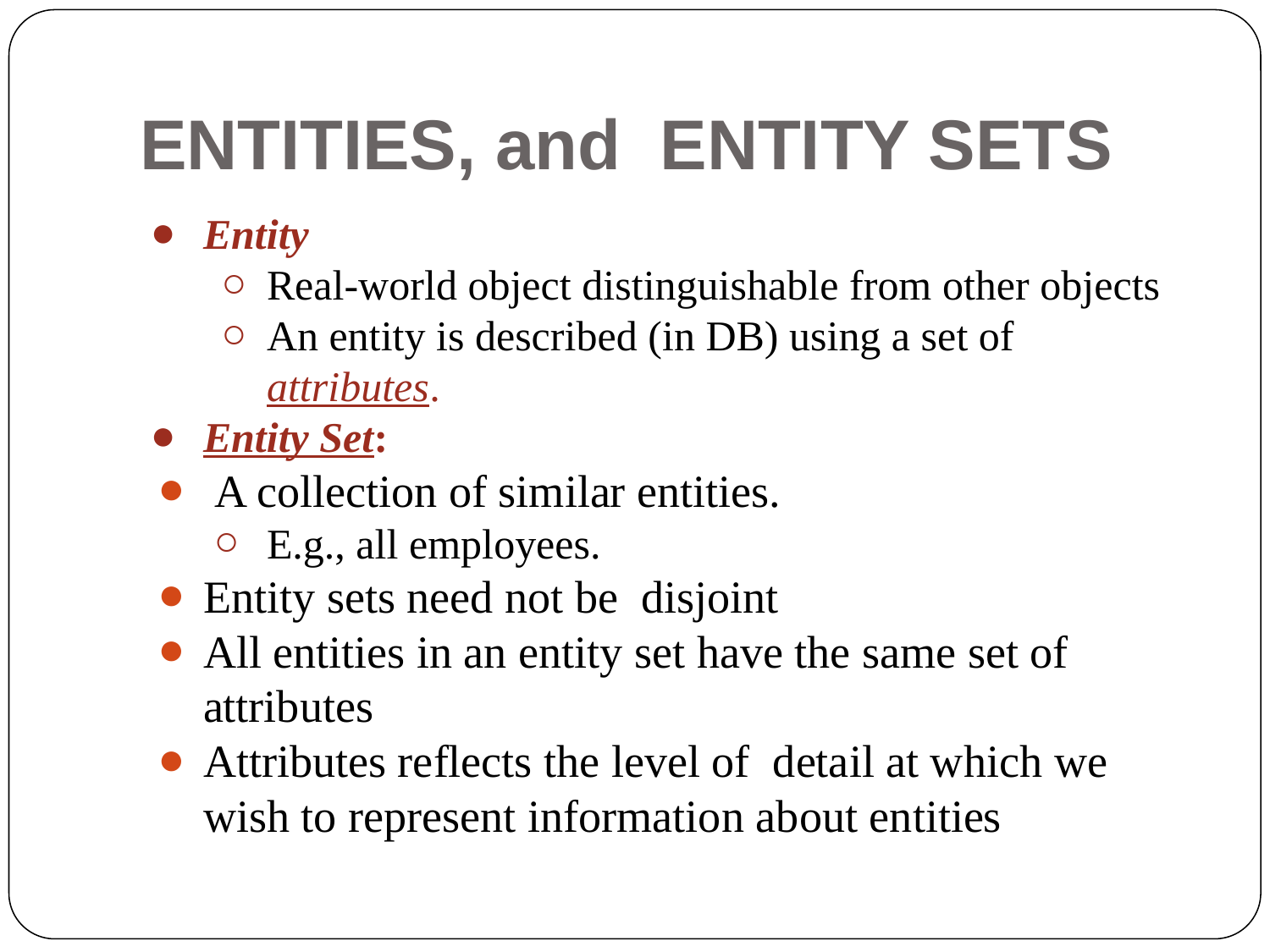

# ENTITIES, and  ENTITY SETS
Entity
Real-world object distinguishable from other objects
An entity is described (in DB) using a set of attributes.
Entity Set:
 A collection of similar entities.
E.g., all employees.
Entity sets need not be  disjoint
All entities in an entity set have the same set of attributes
Attributes reflects the level of  detail at which we wish to represent information about entities